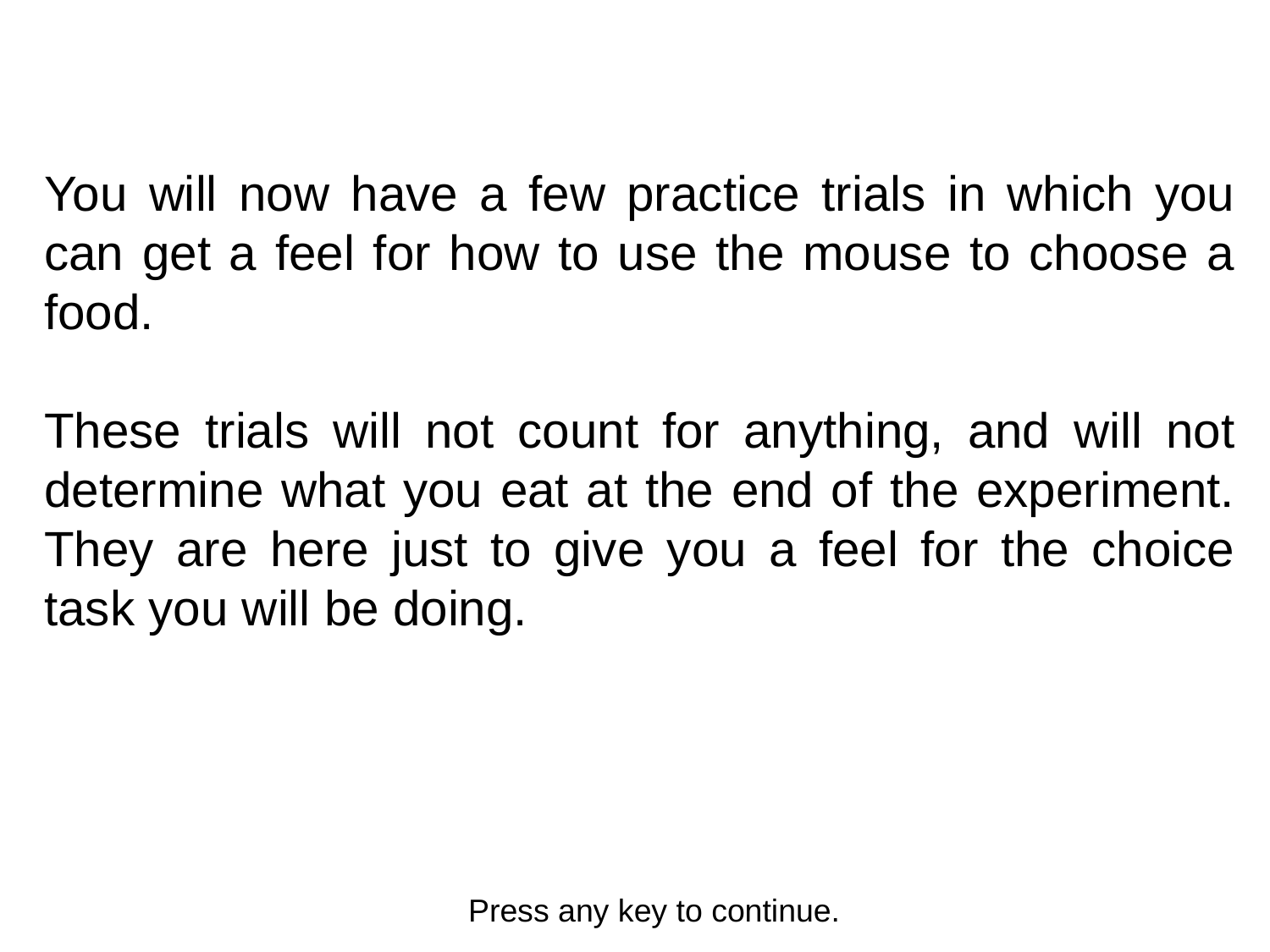

You will now have a few practice trials in which you can get a feel for how to use the mouse to choose a food.

These trials will not count for anything, and will not determine what you eat at the end of the experiment. They are here just to give you a feel for the choice task you will be doing.